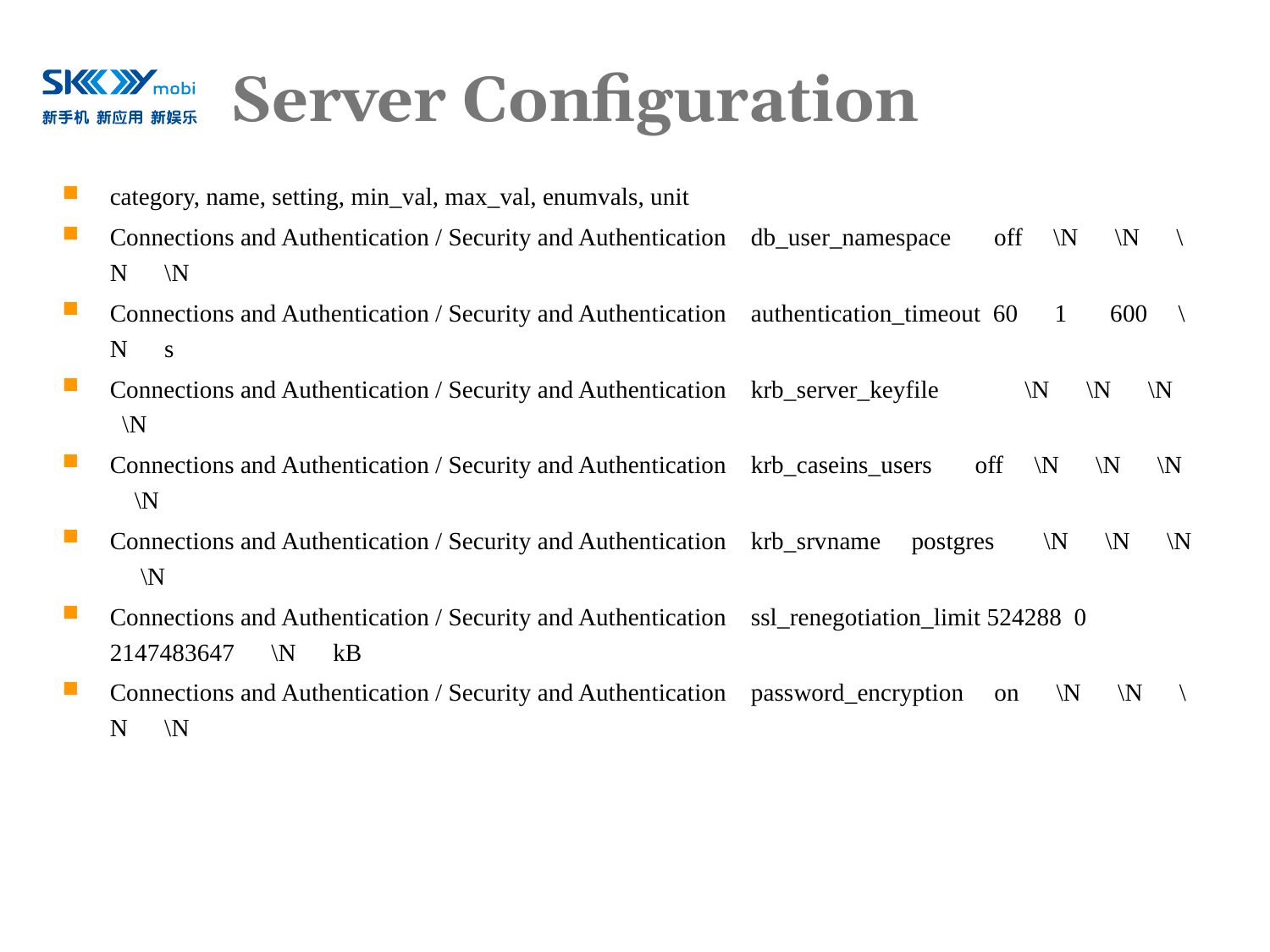

# Server Configuration
category, name, setting, min_val, max_val, enumvals, unit
Connections and Authentication / Security and Authentication    db_user_namespace       off     \N      \N      \N      \N
Connections and Authentication / Security and Authentication    authentication_timeout  60      1       600     \N      s
Connections and Authentication / Security and Authentication    krb_server_keyfile              \N      \N      \N      \N
Connections and Authentication / Security and Authentication    krb_caseins_users       off     \N      \N      \N      \N
Connections and Authentication / Security and Authentication    krb_srvname     postgres        \N      \N      \N      \N
Connections and Authentication / Security and Authentication    ssl_renegotiation_limit 524288  0       2147483647      \N      kB
Connections and Authentication / Security and Authentication    password_encryption     on      \N      \N      \N      \N